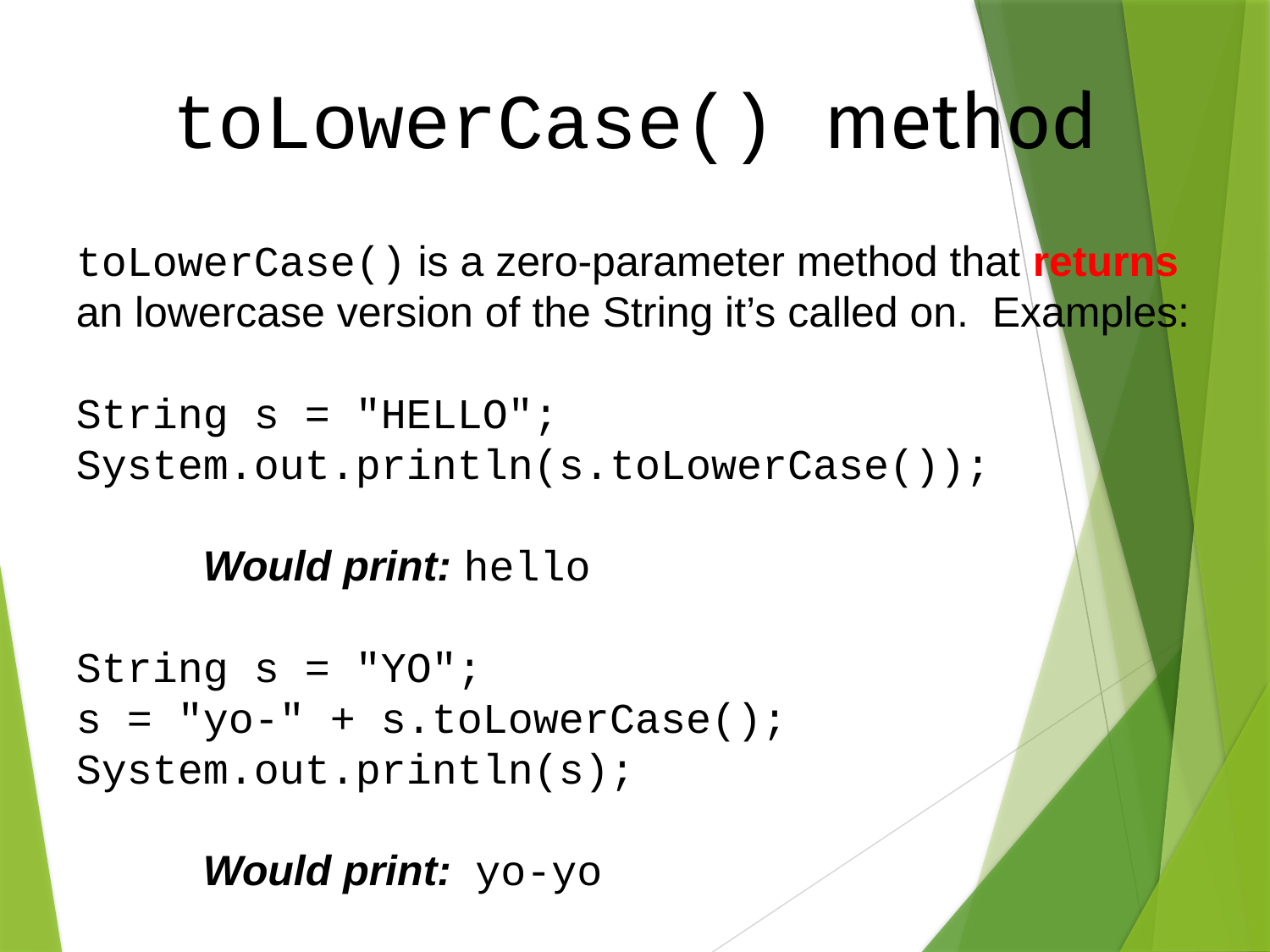

toLowerCase() method
toLowerCase() is a zero-parameter method that returns an lowercase version of the String it’s called on.  Examples:

String s = "HELLO";
System.out.println(s.toLowerCase());

	Would print: hello

String s = "YO";
s = "yo-" + s.toLowerCase();
System.out.println(s);

	Would print:  yo-yo